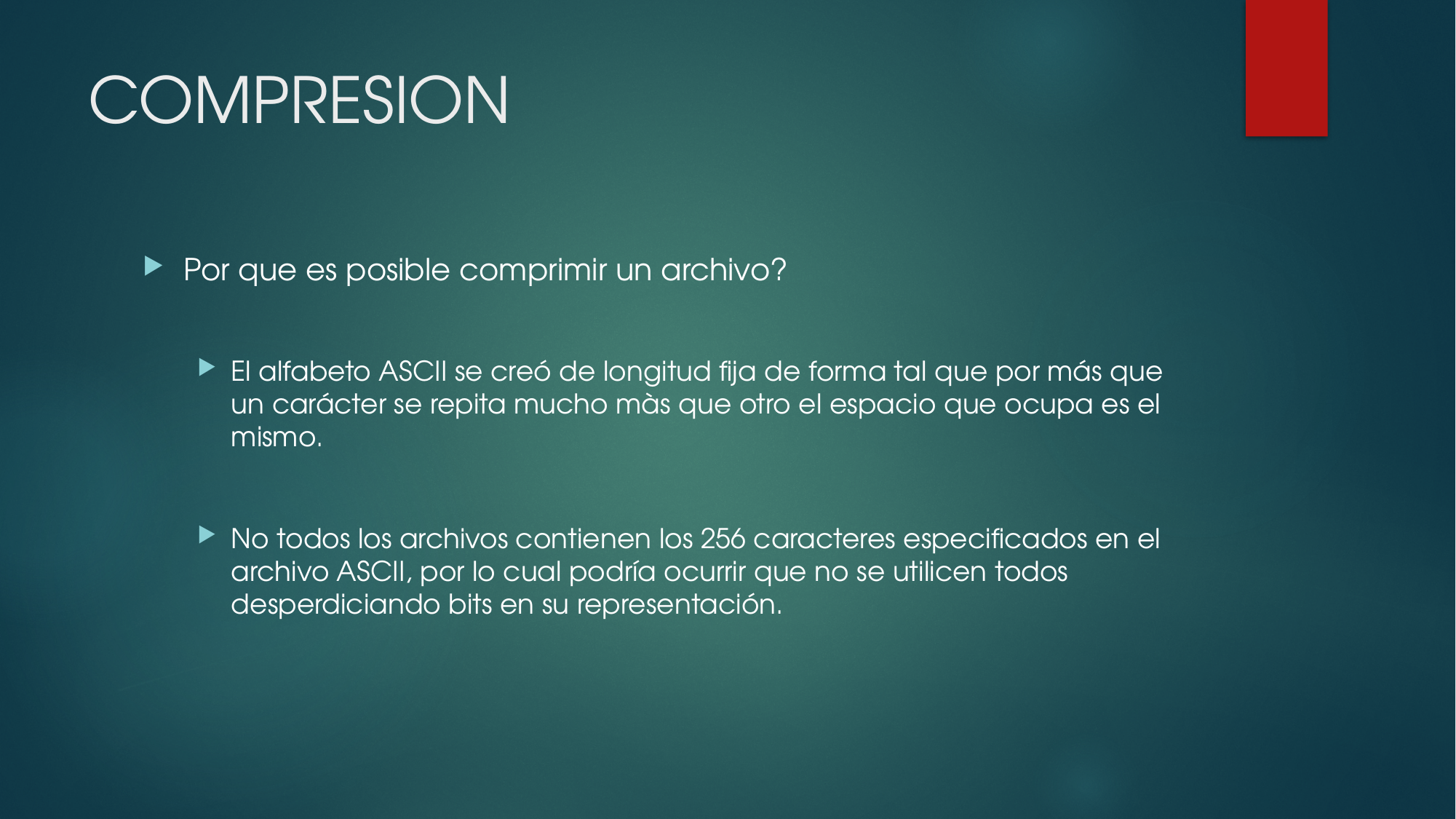

# COMPRESION
Por que es posible comprimir un archivo?

El alfabeto ASCII se creó de longitud fija de forma tal que por más que un carácter se repita mucho màs que otro el espacio que ocupa es el mismo.

No todos los archivos contienen los 256 caracteres especificados en el archivo ASCII, por lo cual podría ocurrir que no se utilicen todos desperdiciando bits en su representación.